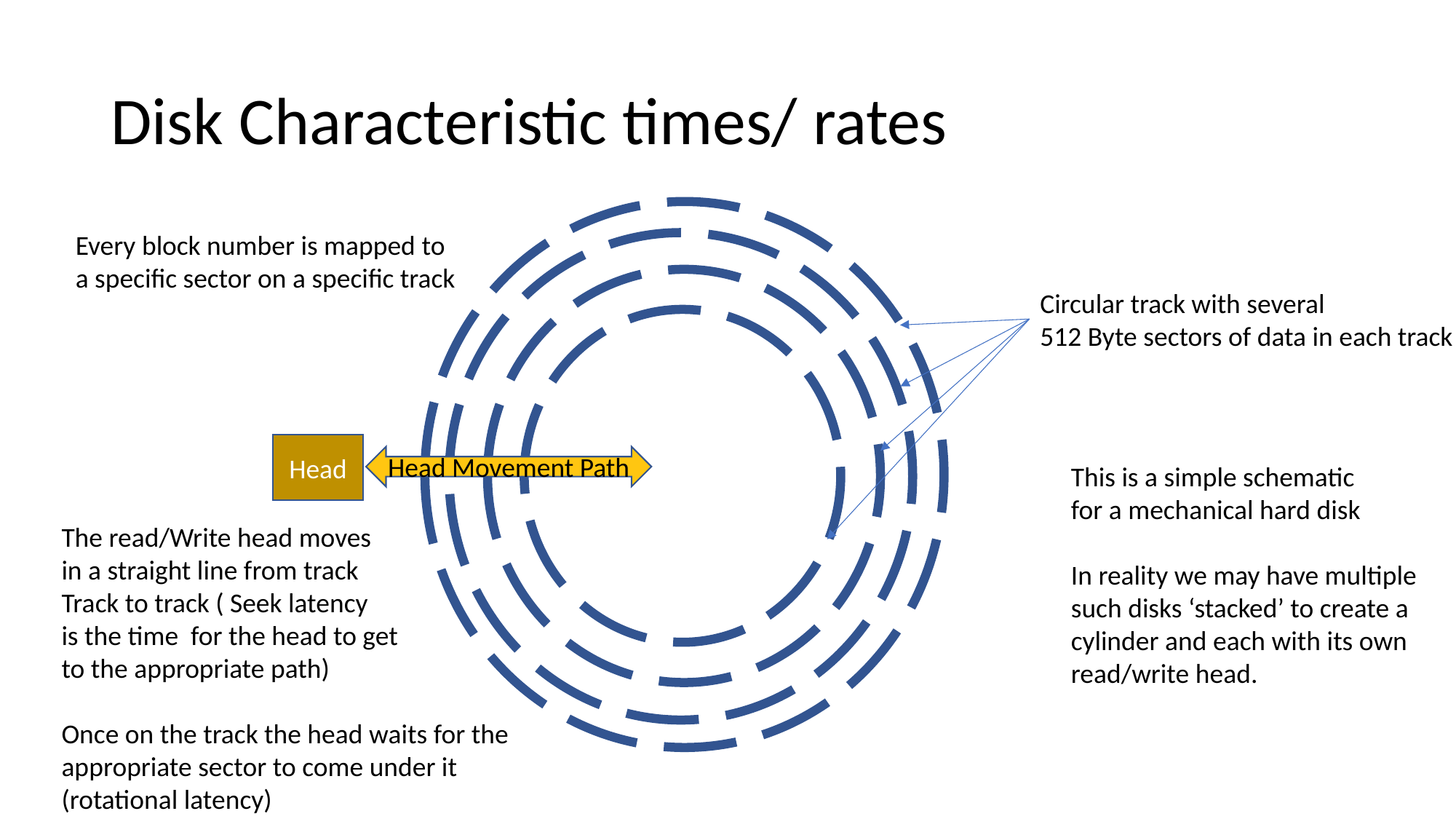

# Disk Characteristic times/ rates

Every block number is mapped to
a specific sector on a specific track

Circular track with several
512 Byte sectors of data in each track

Head
Head Movement Path
This is a simple schematic
for a mechanical hard disk

In reality we may have multiple
such disks ‘stacked’ to create a
cylinder and each with its own
read/write head.
The read/Write head moves
in a straight line from track
Track to track ( Seek latency
is the time  for the head to get
to the appropriate path)

Once on the track the head waits for the
appropriate sector to come under it
(rotational latency)